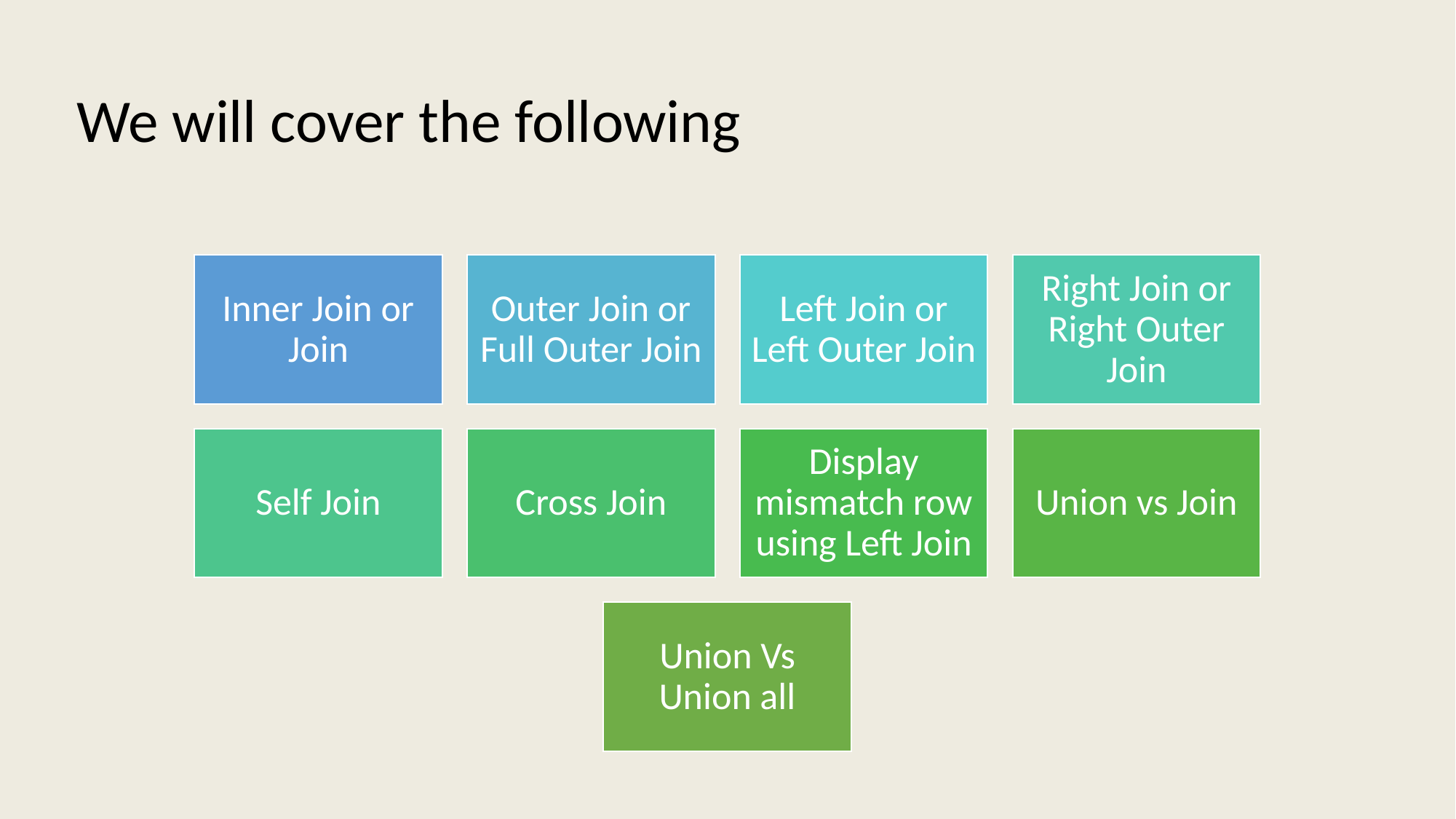

# We will cover the following
Inner Join or Join
Outer Join or Full Outer Join
Left Join or Left Outer Join
Right Join or Right Outer Join
Self Join
Cross Join
Display mismatch row using Left Join
Union vs Join
Union Vs Union all